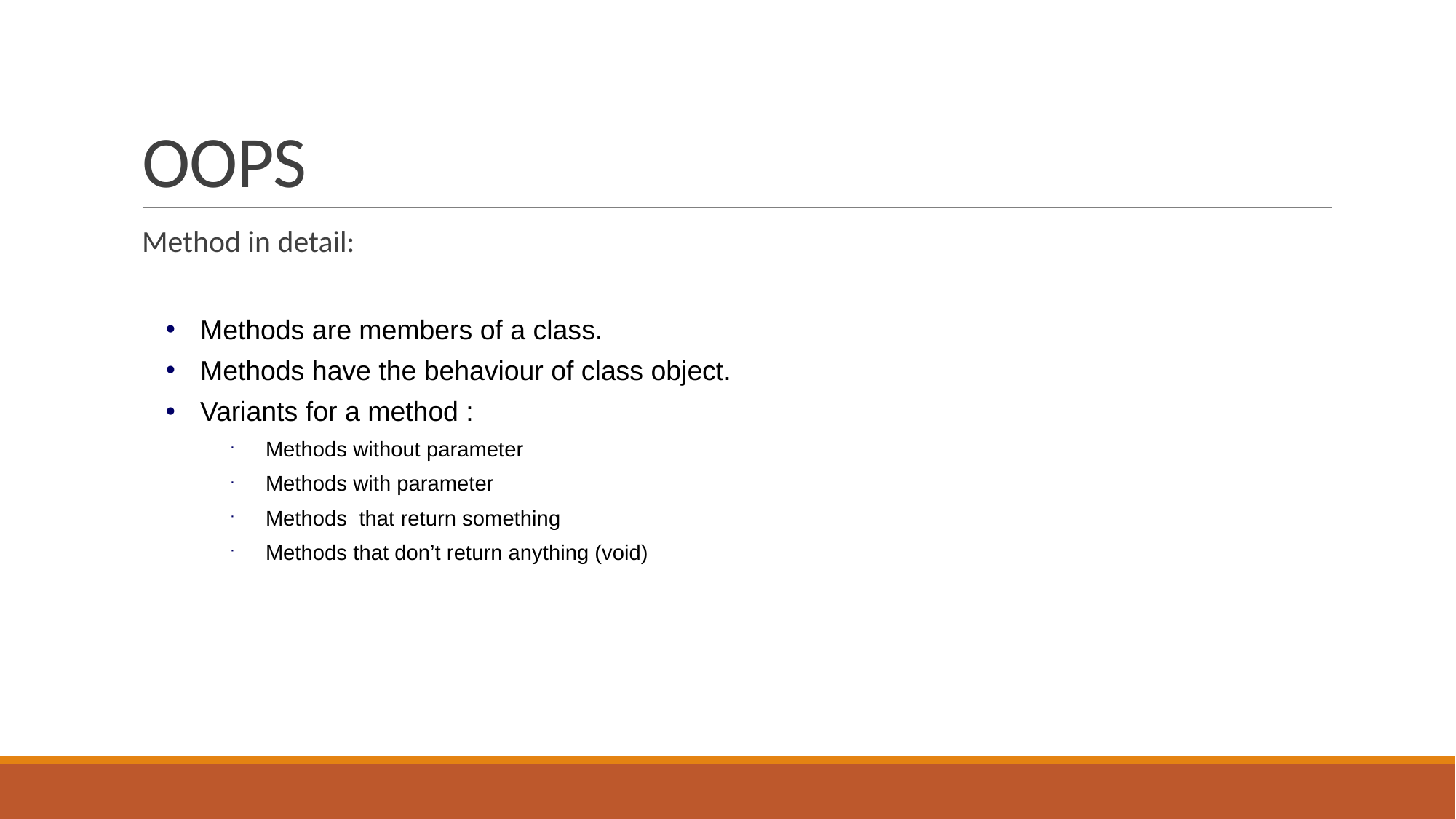

# OOPS
Method in detail:

Methods are members of a class.
Methods have the behaviour of class object.
Variants for a method :
Methods without parameter
Methods with parameter
Methods  that return something
Methods that don’t return anything (void)